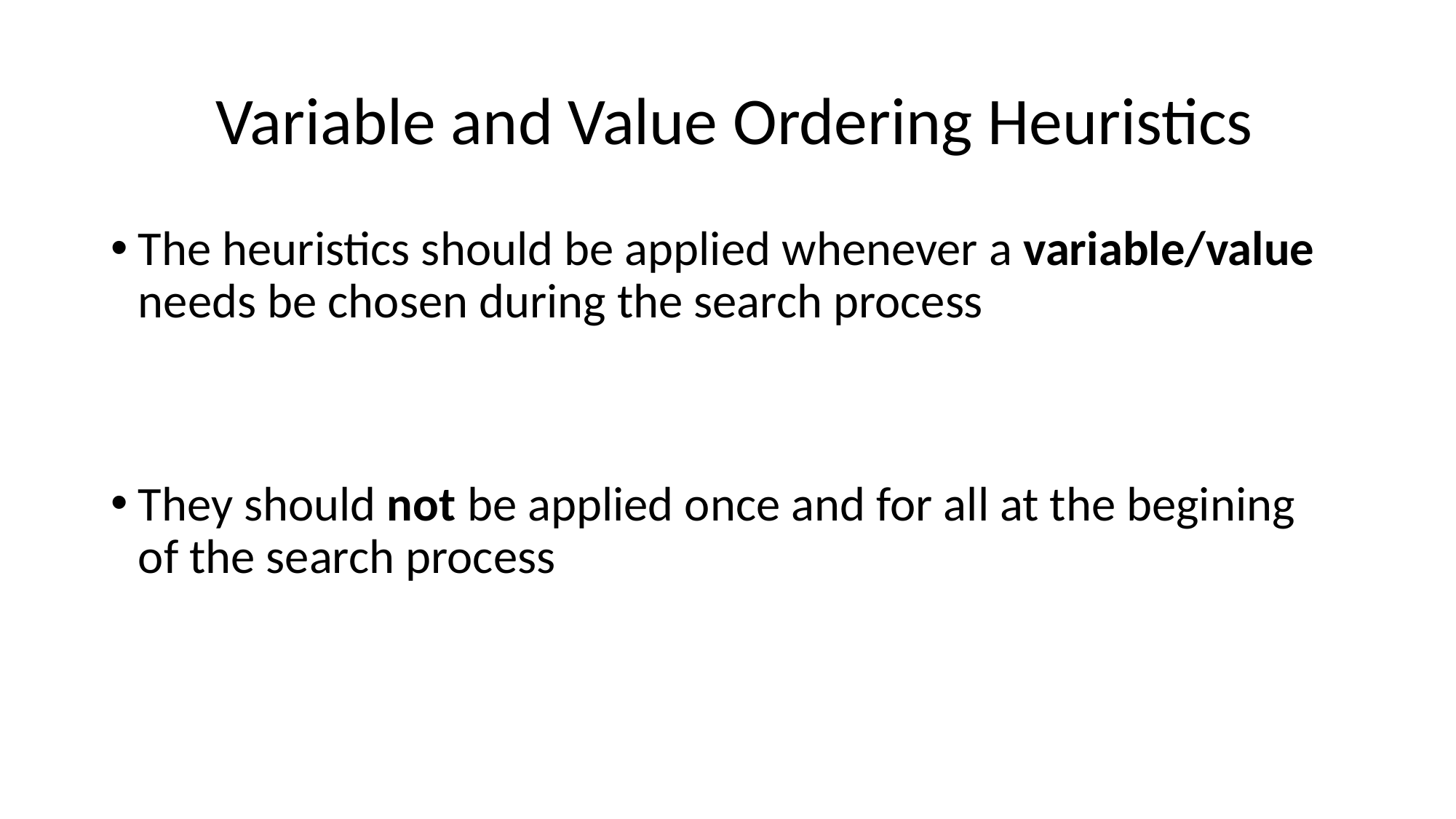

# Variable and Value Ordering Heuristics
The heuristics should be applied whenever a variable/value needs be chosen during the search process

They should not be applied once and for all at the begining of the search process